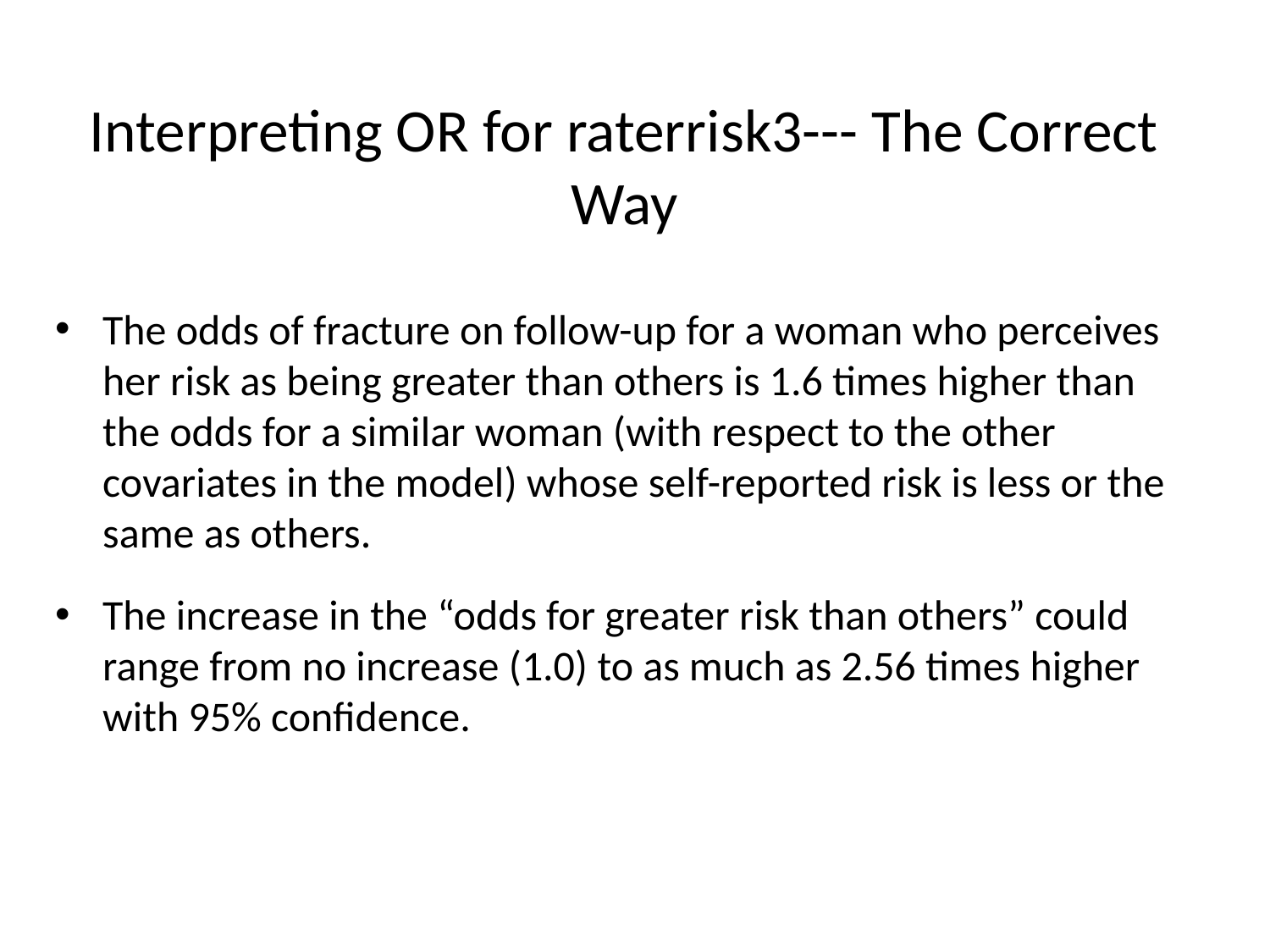

# Interpreting OR for raterrisk3--- The Correct Way
The odds of fracture on follow-up for a woman who perceives her risk as being greater than others is 1.6 times higher than the odds for a similar woman (with respect to the other covariates in the model) whose self-reported risk is less or the same as others.
The increase in the “odds for greater risk than others” could range from no increase (1.0) to as much as 2.56 times higher with 95% confidence.